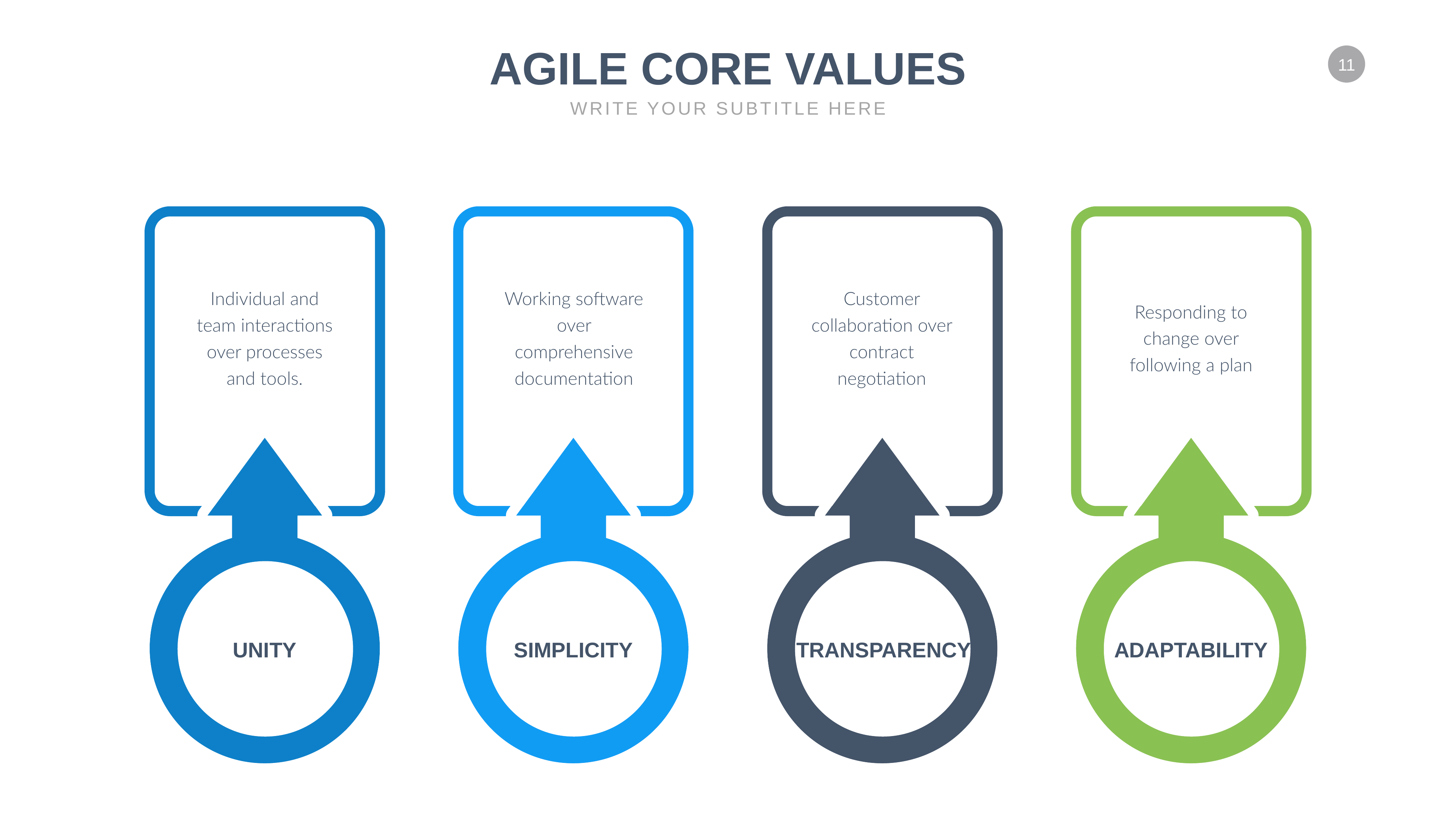

AGILE CORE VALUES
WRITE YOUR SUBTITLE HERE

Individual and team interactions over processes and tools.
Working software over comprehensive documentation
Customer collaboration over contract negotiation
Responding to change over following a plan
ADAPTABILITY
UNITY
SIMPLICITY
TRANSPARENCY